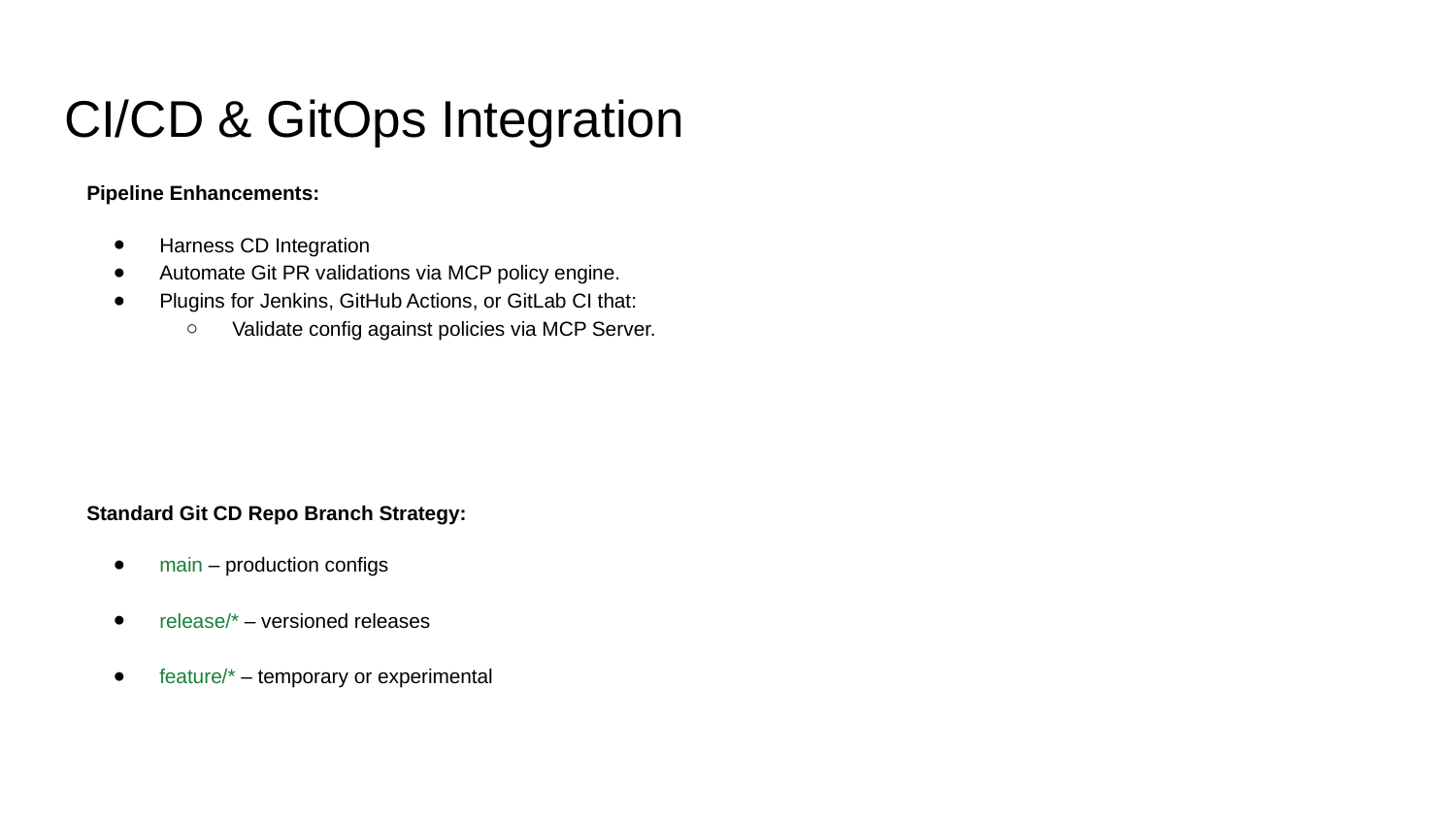

# CI/CD & GitOps Integration
Pipeline Enhancements:
Harness CD Integration
Automate Git PR validations via MCP policy engine.
Plugins for Jenkins, GitHub Actions, or GitLab CI that:
Validate config against policies via MCP Server.

Standard Git CD Repo Branch Strategy:
main – production configs
release/* – versioned releases
feature/* – temporary or experimental